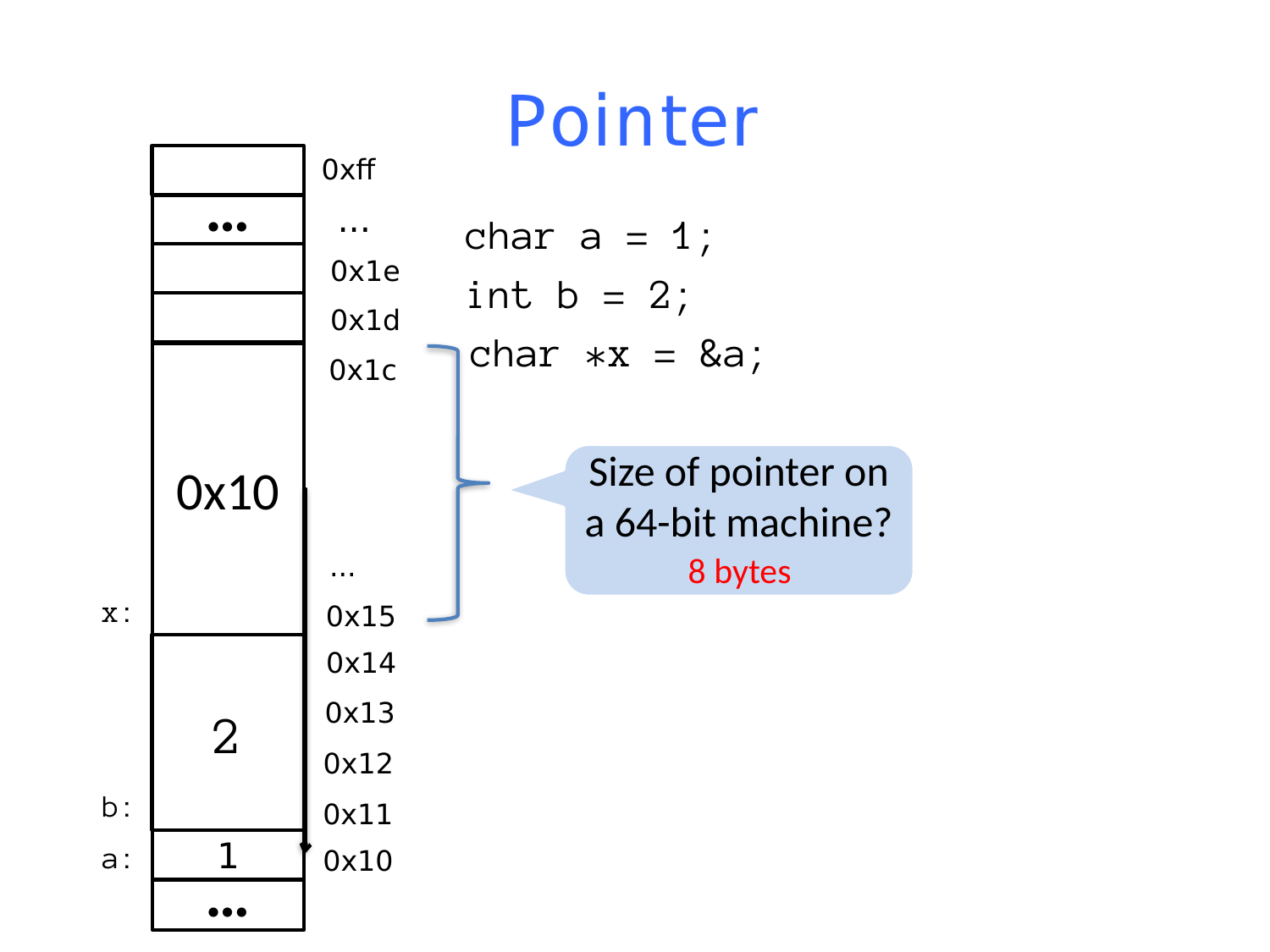

# Pointer

0xff
...
0x1e
0x1d
0x1c

...
0x15
0x14
0x13
0x12
0x11
0x10
…
char a = 1;

int b = 2;

char *x = &a;
0x10

Size of pointer on a 64-bit machine?

8 bytes
x:
2
b:
1
a:
…